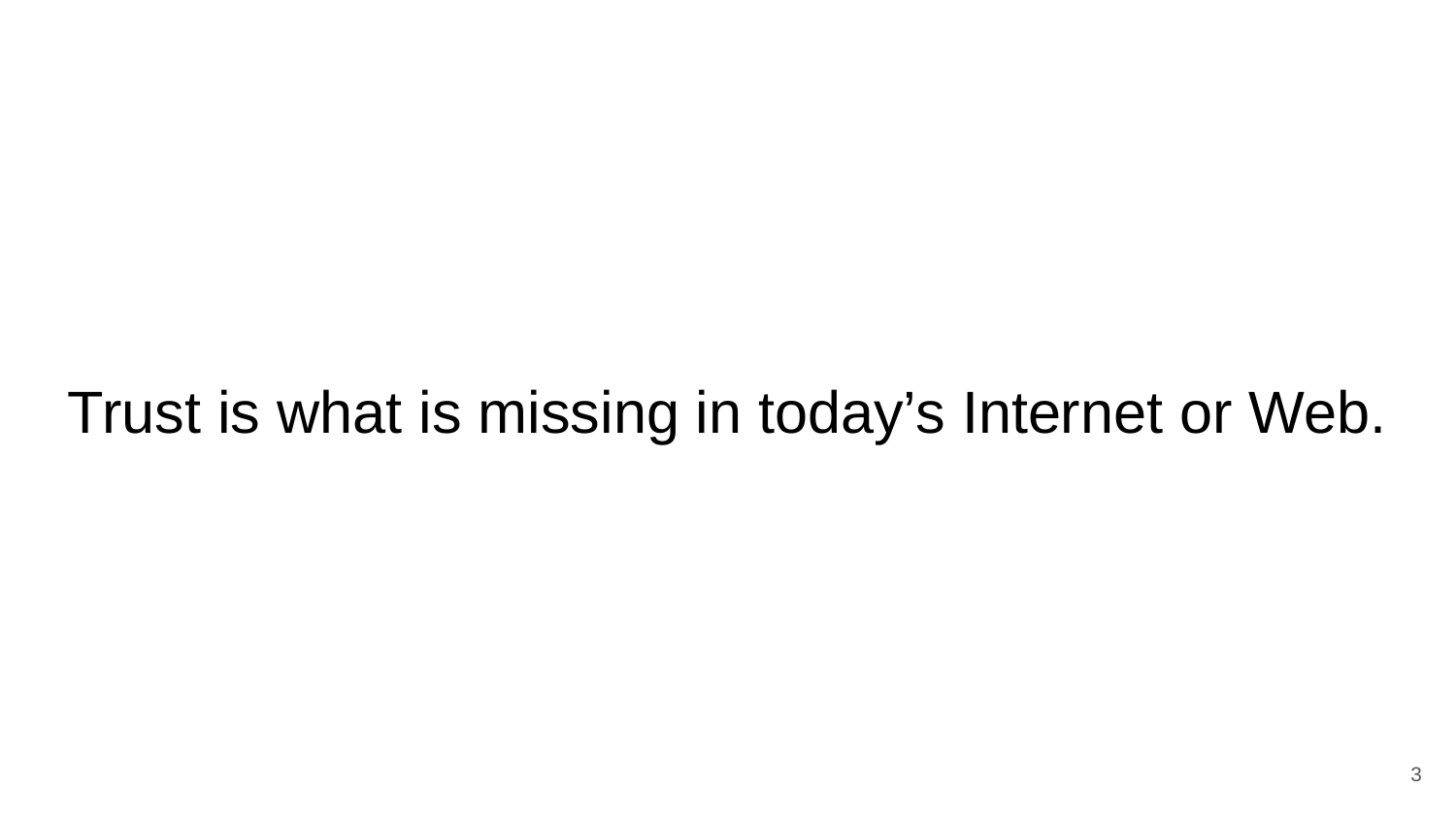

# Trust is what is missing in today’s Internet or Web.
3